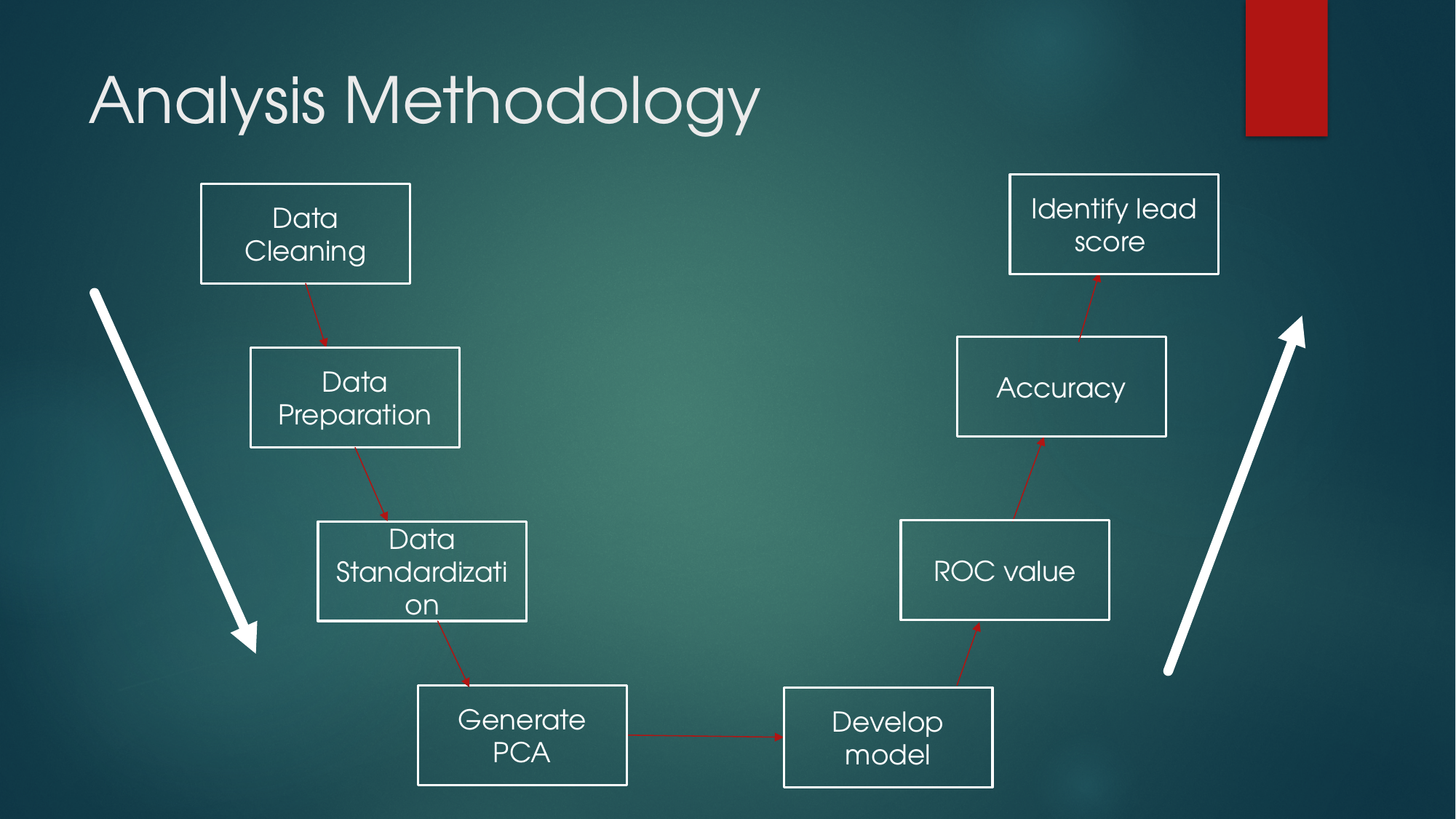

# Analysis Methodology
Identify lead score
Data Cleaning
Accuracy
Data Preparation
ROC value
Data Standardization
Generate PCA
Develop model